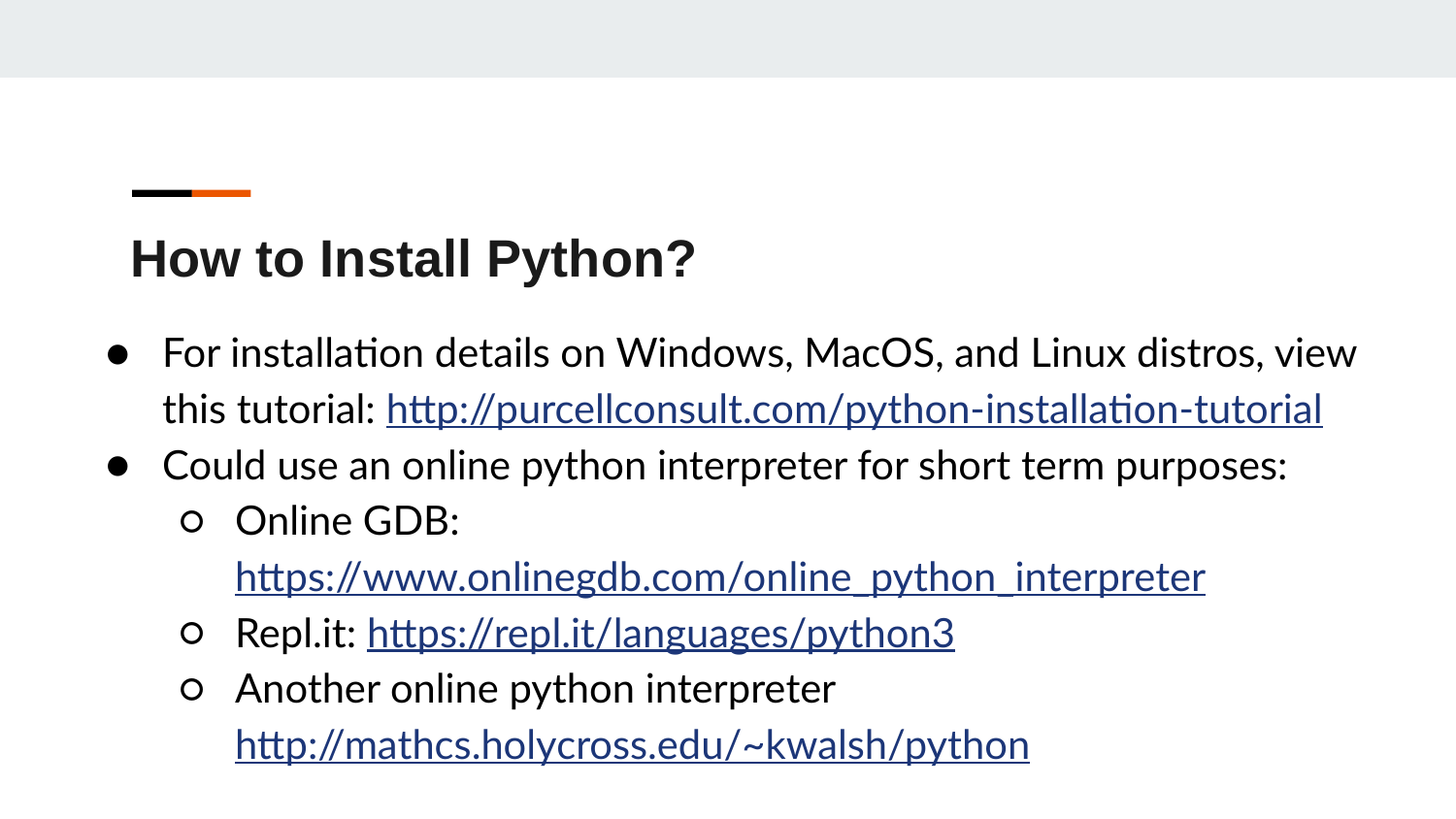

How to Install Python?
For installation details on Windows, MacOS, and Linux distros, view this tutorial: http://purcellconsult.com/python-installation-tutorial
Could use an online python interpreter for short term purposes:
Online GDB: https://www.onlinegdb.com/online_python_interpreter
Repl.it: https://repl.it/languages/python3
Another online python interpreter http://mathcs.holycross.edu/~kwalsh/python